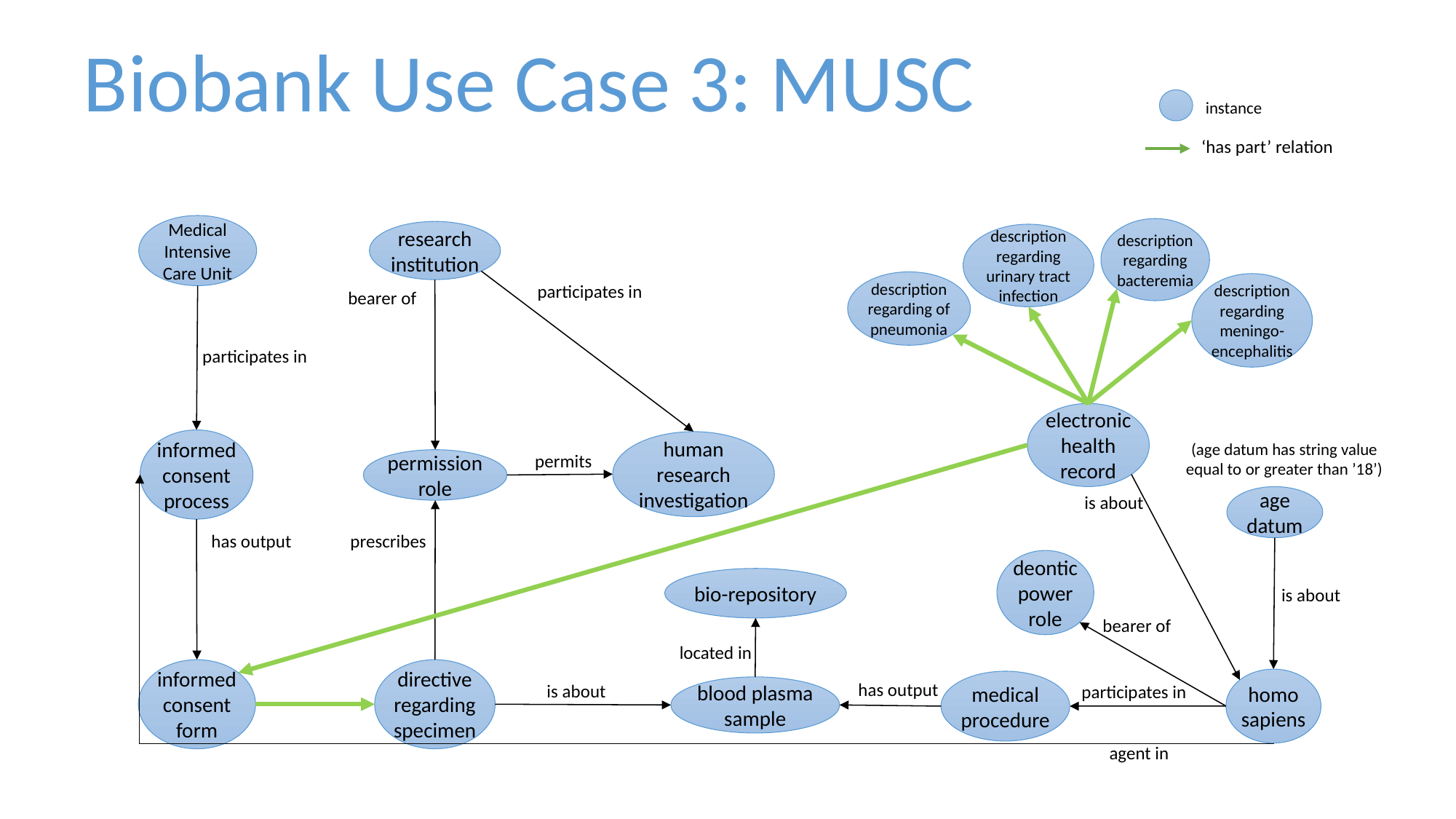

Biobank Use Case 3: MUSC

instance
‘has part’ relation
Medical Intensive Care Unit
description regarding bacteremia
research institution
description regarding urinary tract infection
description regarding of pneumonia
description regarding meningo-encephalitis
participates in
bearer of
participates in
electronic health record
informed consent process
human research investigation
(age datum has string value equal to or greater than ’18’)
permits
permission role
is about
age datum
prescribes
has output
deontic power role
bio-repository
is about
bearer of
located in
informed consent form
directive regarding specimen
homo sapiens
medical procedure
has output
is about
participates in
blood plasma sample
agent in